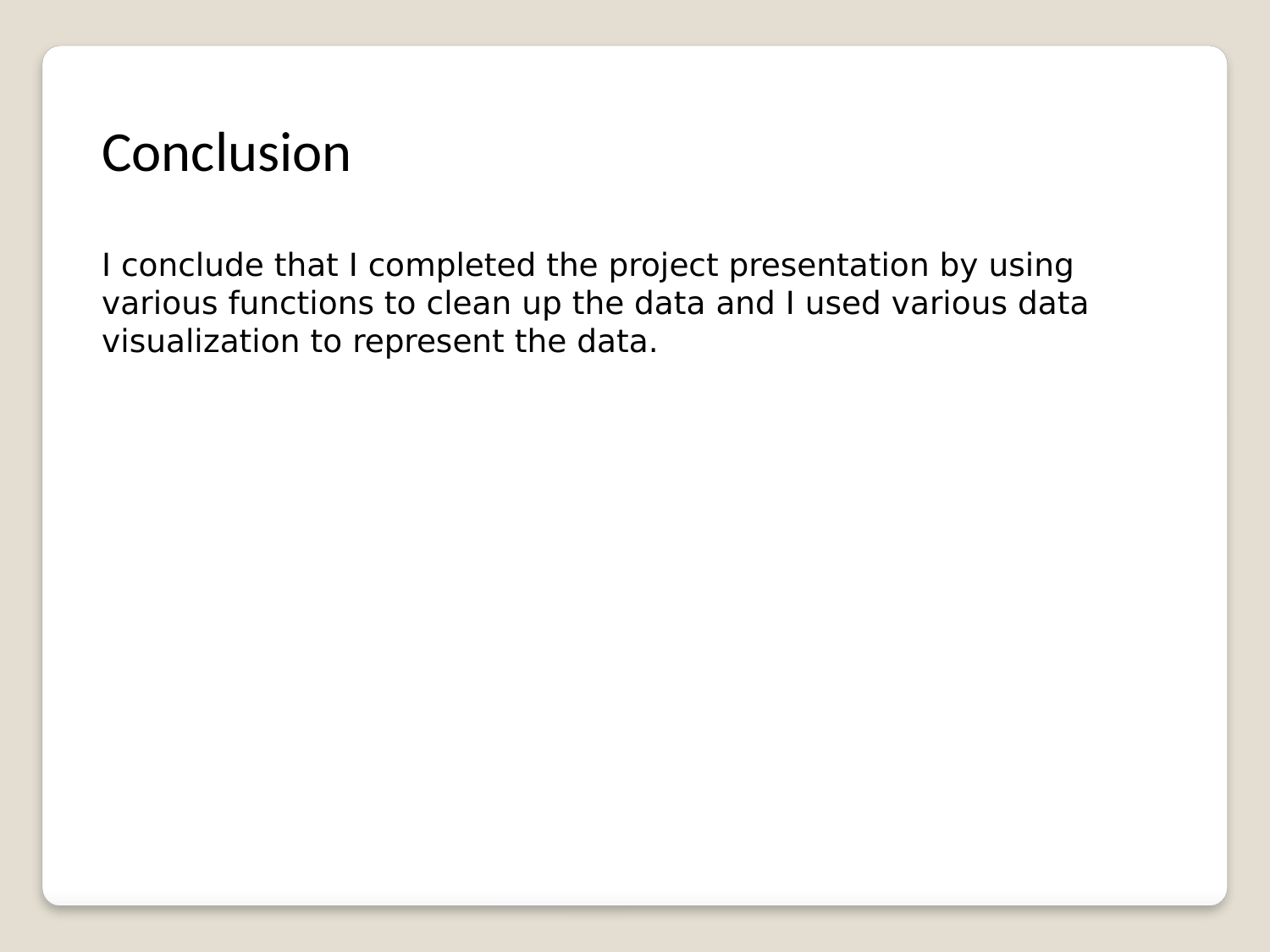

Conclusion
I conclude that I completed the project presentation by using various functions to clean up the data and I used various data visualization to represent the data.